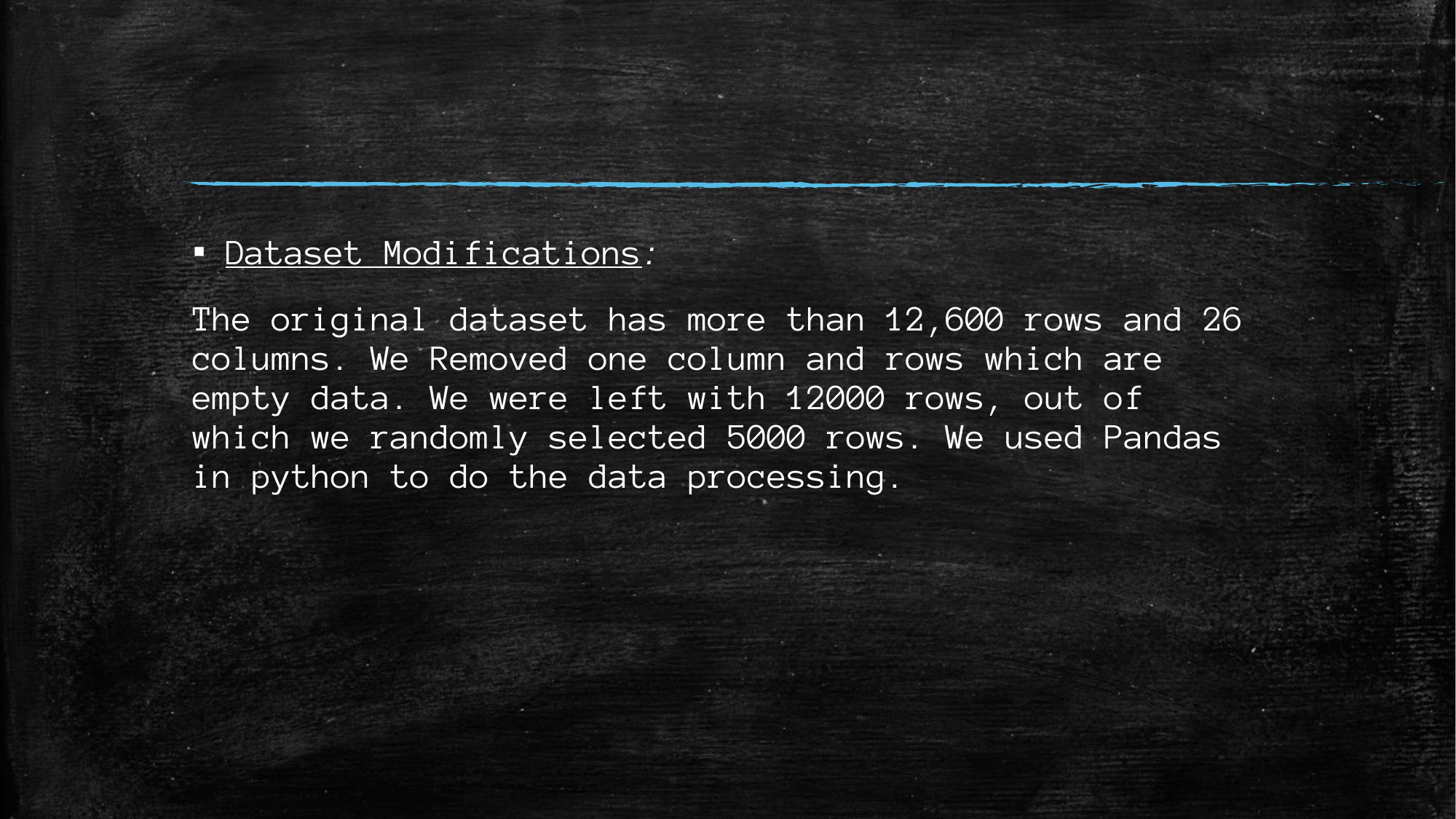

#
Dataset Modifications:
The original dataset has more than 12,600 rows and 26 columns. We Removed one column and rows which are empty data. We were left with 12000 rows, out of which we randomly selected 5000 rows. We used Pandas in python to do the data processing.